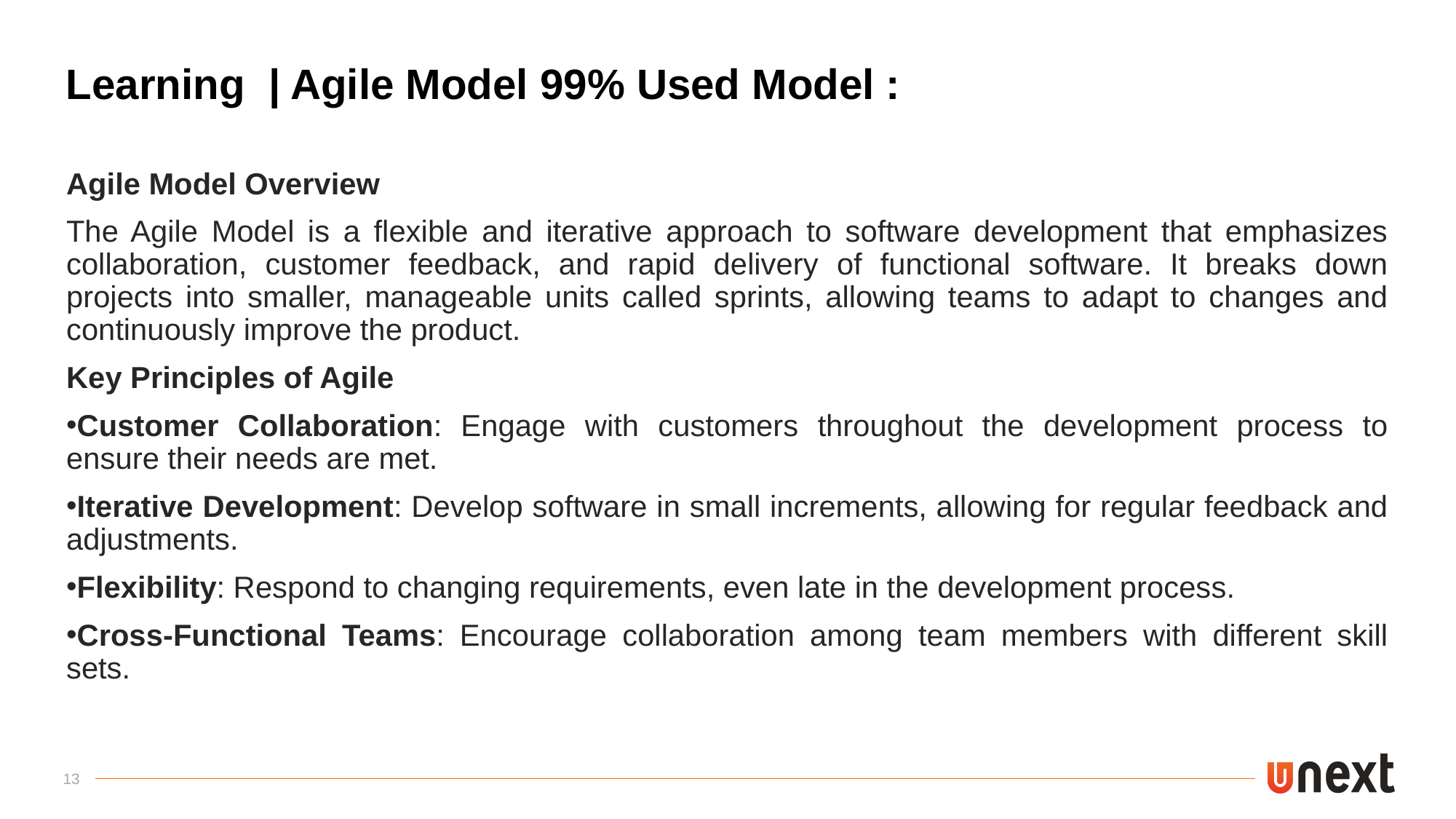

# Learning  | Agile Model 99% Used Model :
Agile Model Overview
The Agile Model is a flexible and iterative approach to software development that emphasizes collaboration, customer feedback, and rapid delivery of functional software. It breaks down projects into smaller, manageable units called sprints, allowing teams to adapt to changes and continuously improve the product.
Key Principles of Agile
Customer Collaboration: Engage with customers throughout the development process to ensure their needs are met.
Iterative Development: Develop software in small increments, allowing for regular feedback and adjustments.
Flexibility: Respond to changing requirements, even late in the development process.
Cross-Functional Teams: Encourage collaboration among team members with different skill sets.

13